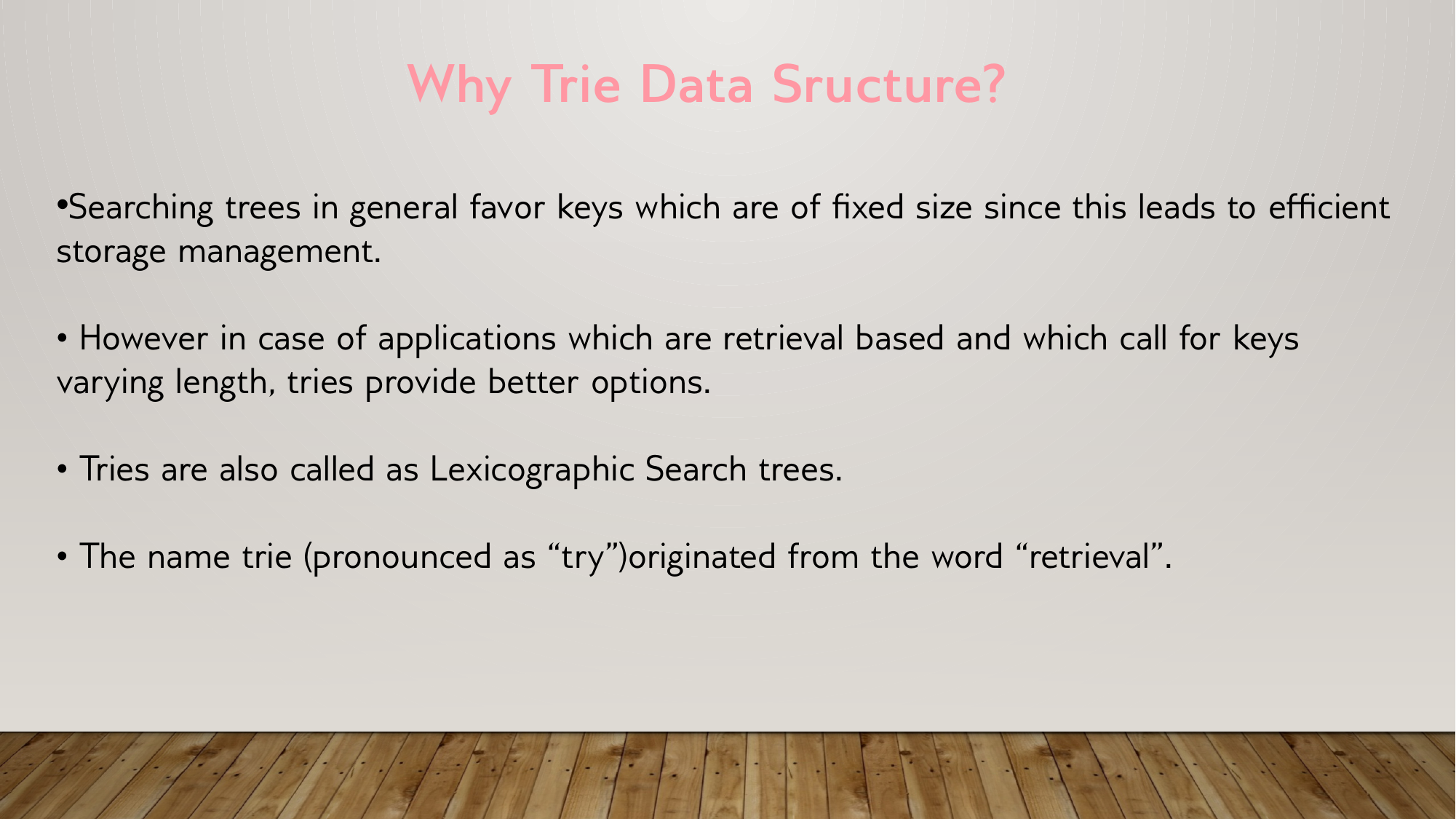

Why Trie Data Sructure?
Searching trees in general favor keys which are of fixed size since this leads to efficient storage management.

• However in case of applications which are retrieval based and which call for keys varying length, tries provide better options.

• Tries are also called as Lexicographic Search trees.

• The name trie (pronounced as “try”)originated from the word “retrieval”.